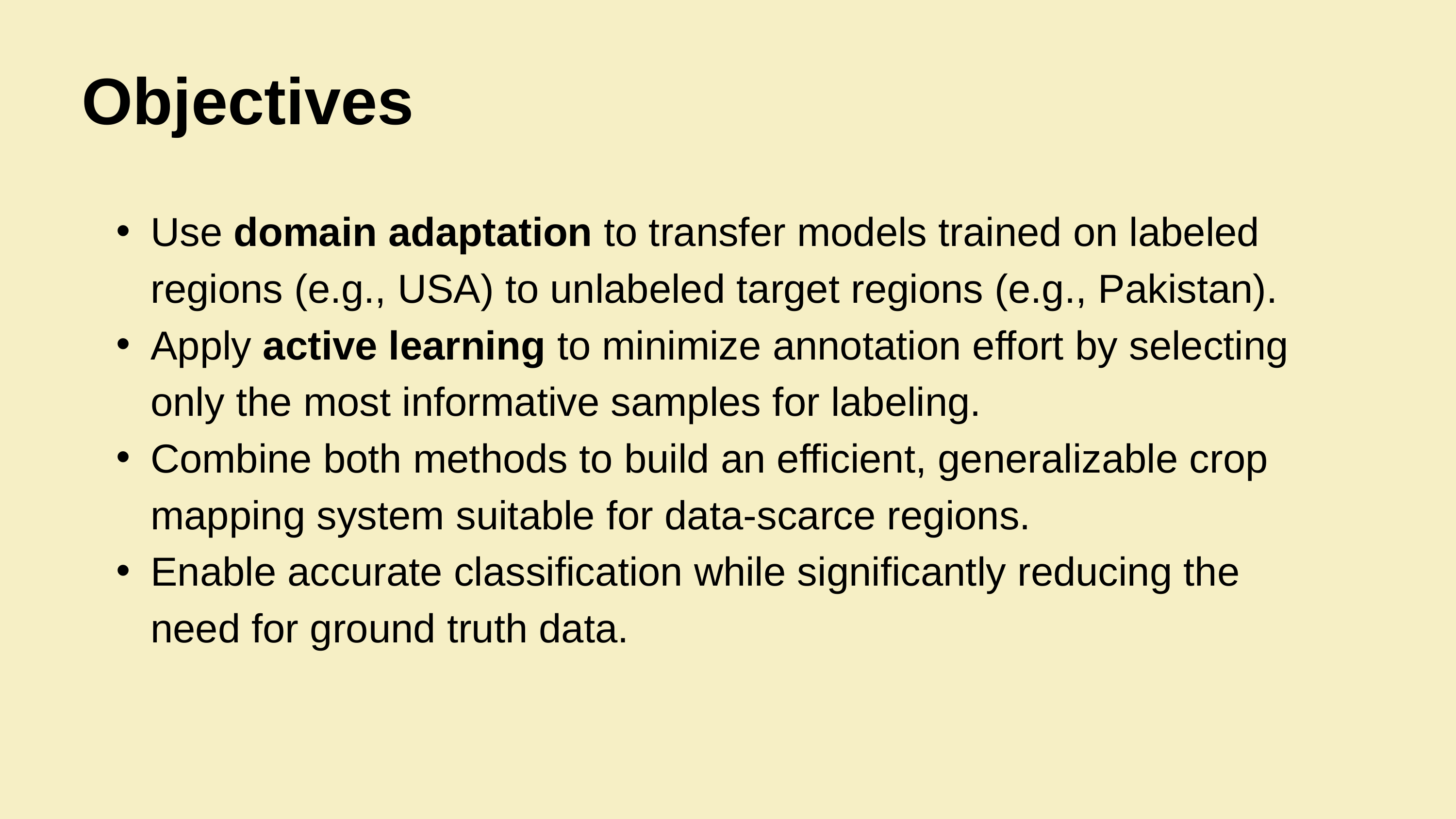

Objectives
Use domain adaptation to transfer models trained on labeled regions (e.g., USA) to unlabeled target regions (e.g., Pakistan).
Apply active learning to minimize annotation effort by selecting only the most informative samples for labeling.
Combine both methods to build an efficient, generalizable crop mapping system suitable for data-scarce regions.
Enable accurate classification while significantly reducing the need for ground truth data.